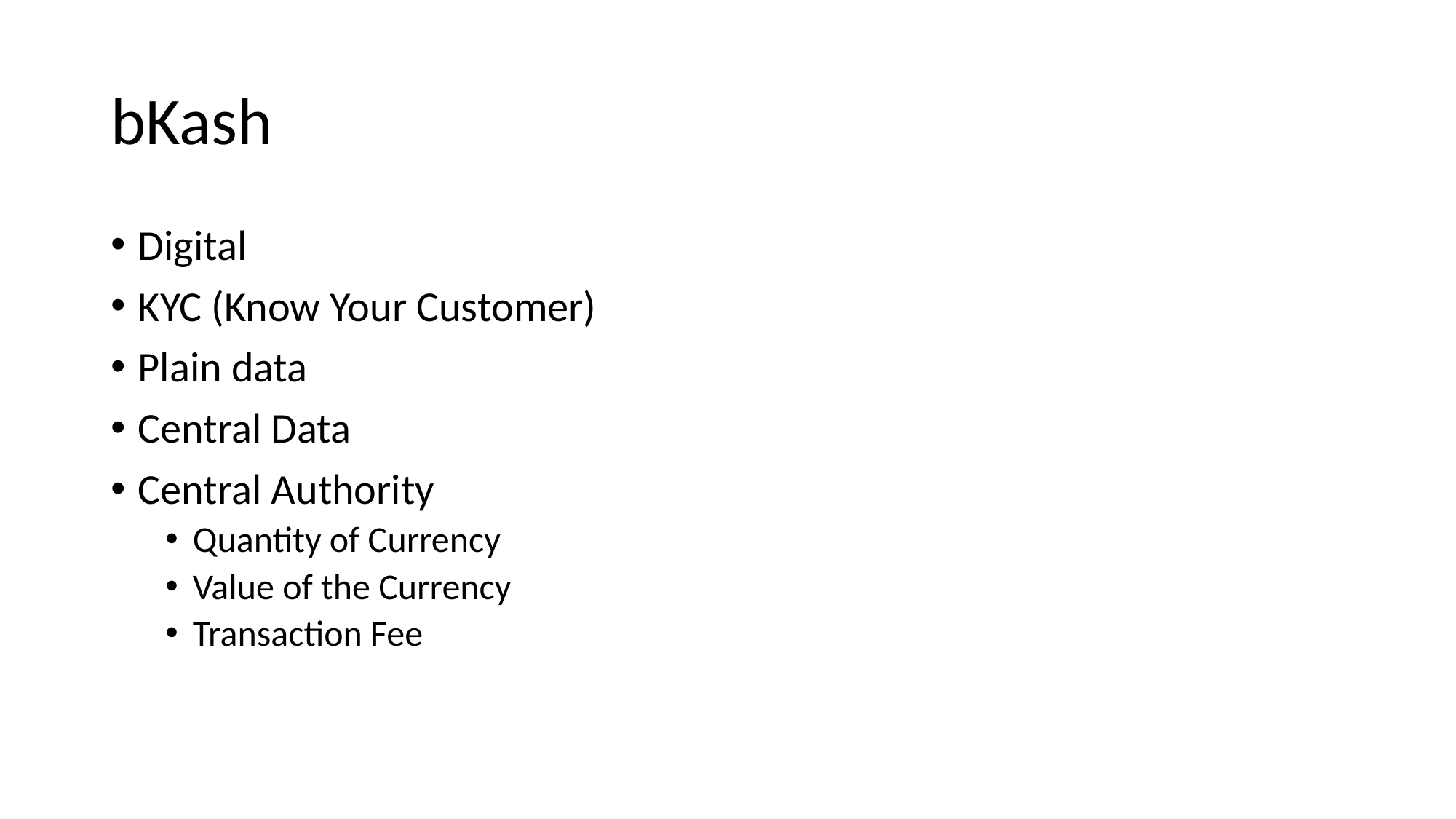

# bKash
Digital
KYC (Know Your Customer)
Plain data
Central Data
Central Authority
Quantity of Currency
Value of the Currency
Transaction Fee